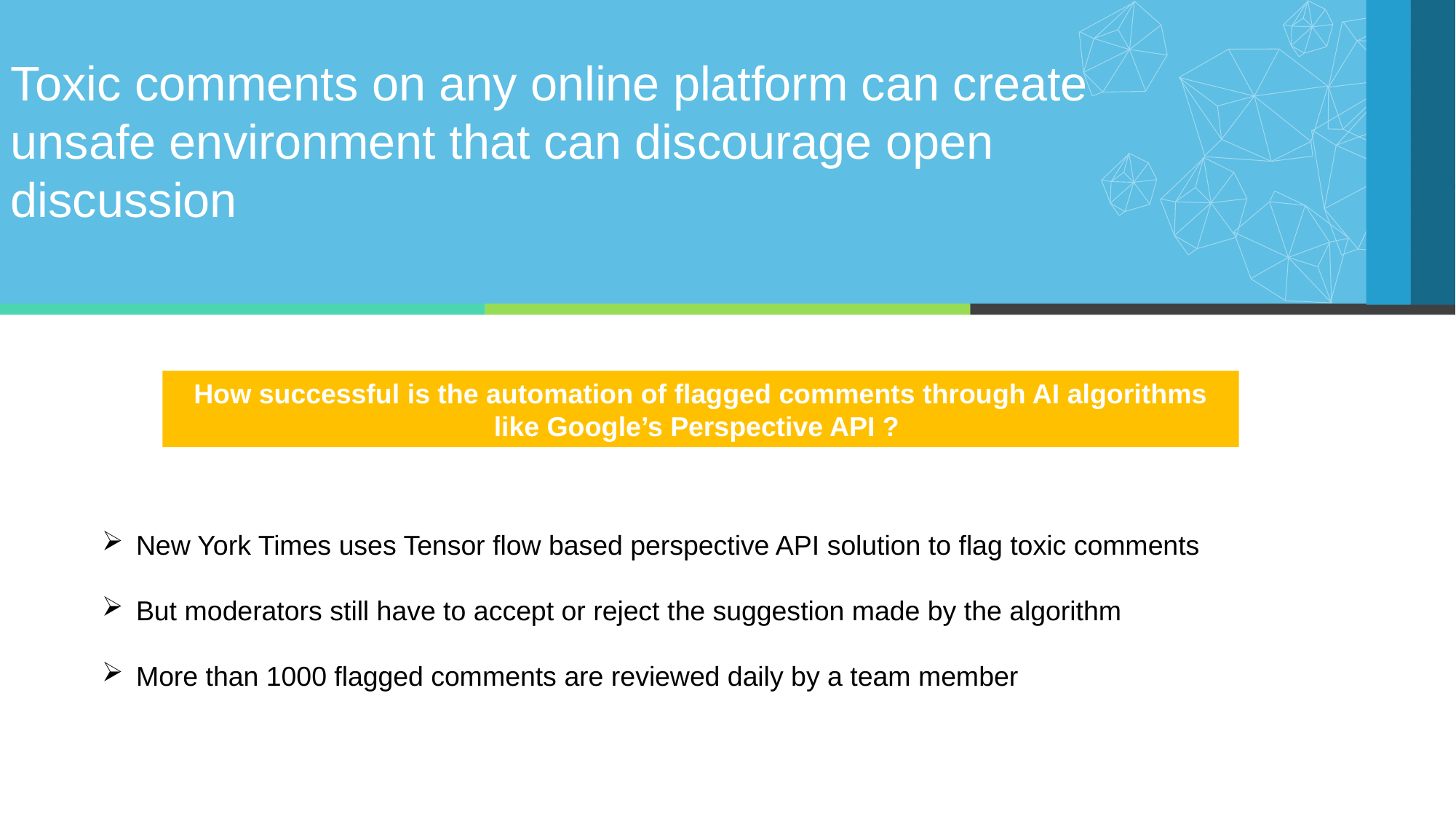

Toxic comments on any online platform can create unsafe environment that can discourage open discussion
How successful is the automation of flagged comments through AI algorithms like Google’s Perspective API ?
New York Times uses Tensor flow based perspective API solution to flag toxic comments

But moderators still have to accept or reject the suggestion made by the algorithm

More than 1000 flagged comments are reviewed daily by a team member